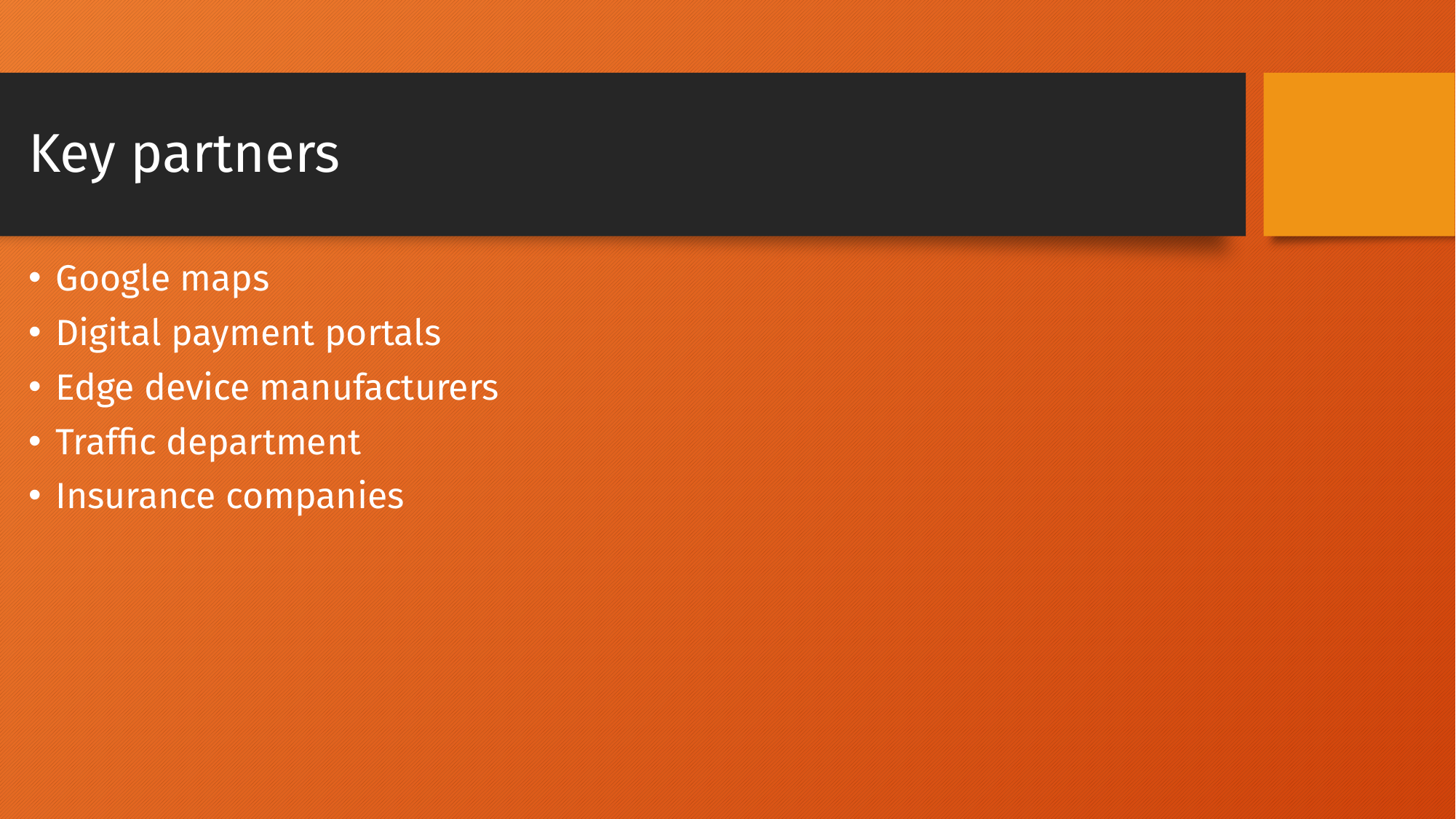

# Key partners
Google maps
Digital payment portals
Edge device manufacturers
Traffic department
Insurance companies